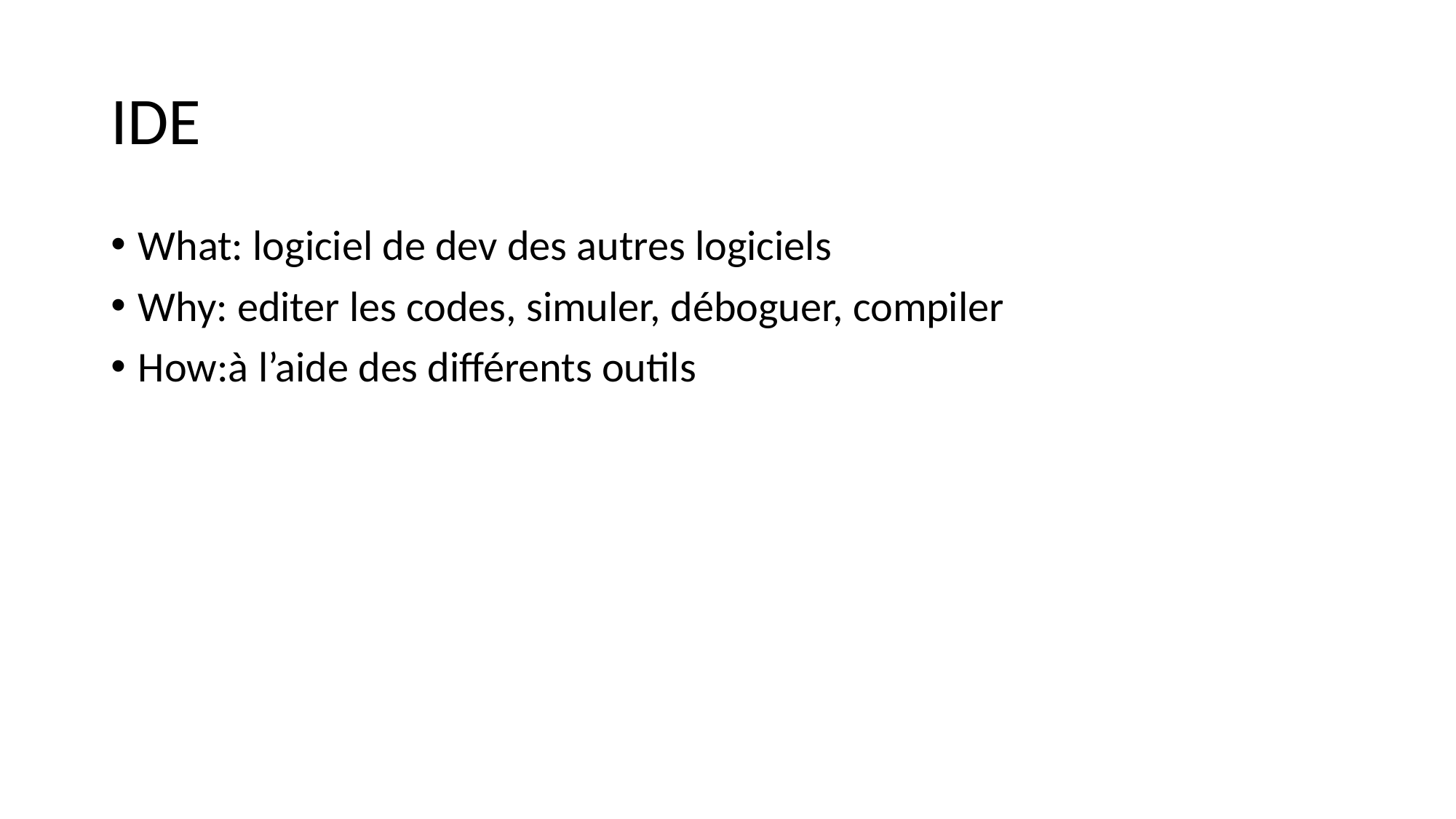

# IDE
What: logiciel de dev des autres logiciels
Why: editer les codes, simuler, déboguer, compiler
How:à l’aide des différents outils